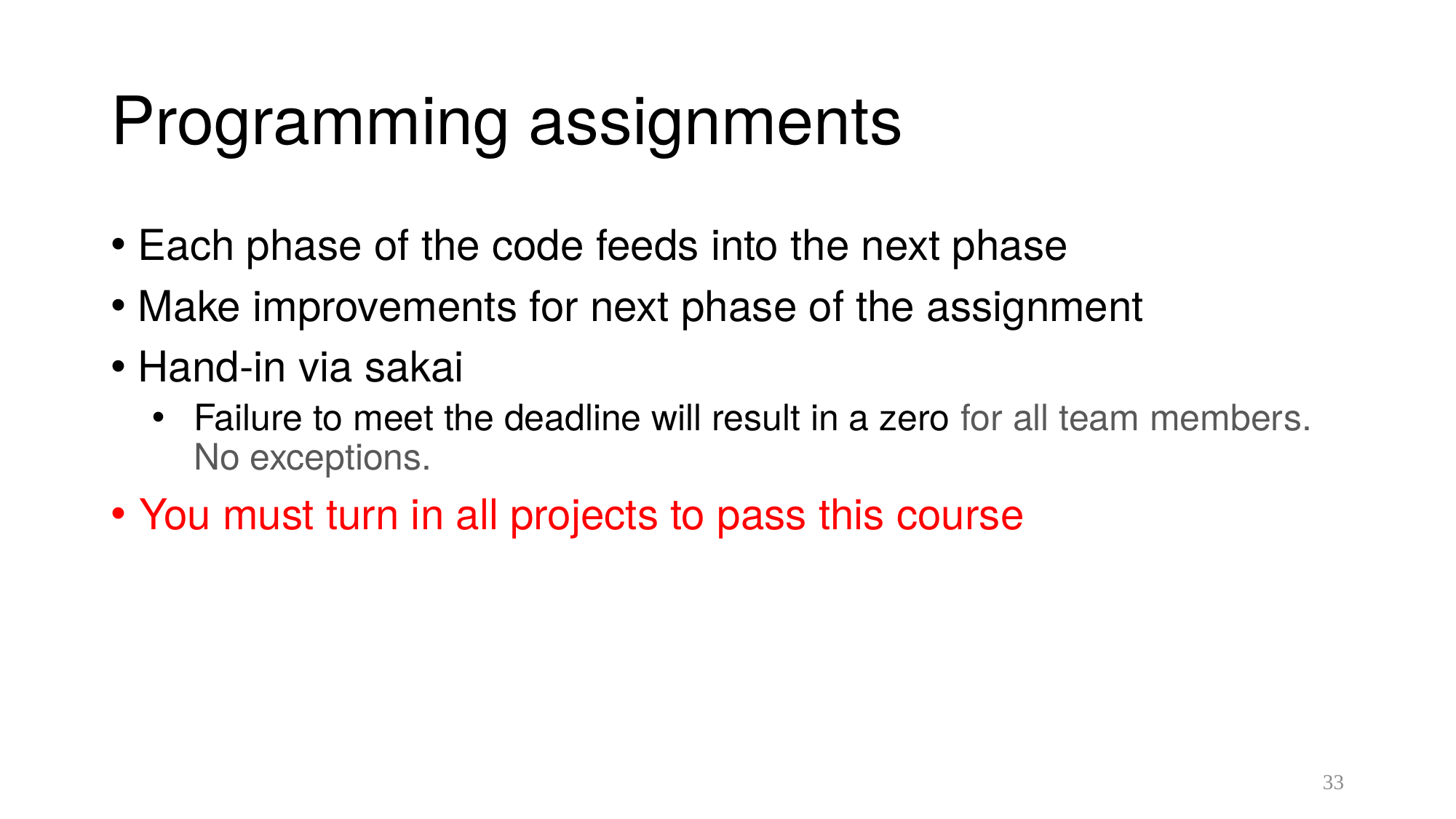

# Programming assignments
Each phase of the code feeds into the next phase
Make improvements for next phase of the assignment
Hand-in via sakai
Failure to meet the deadline will result in a zero for all team members. No exceptions.
You must turn in all projects to pass this course
33